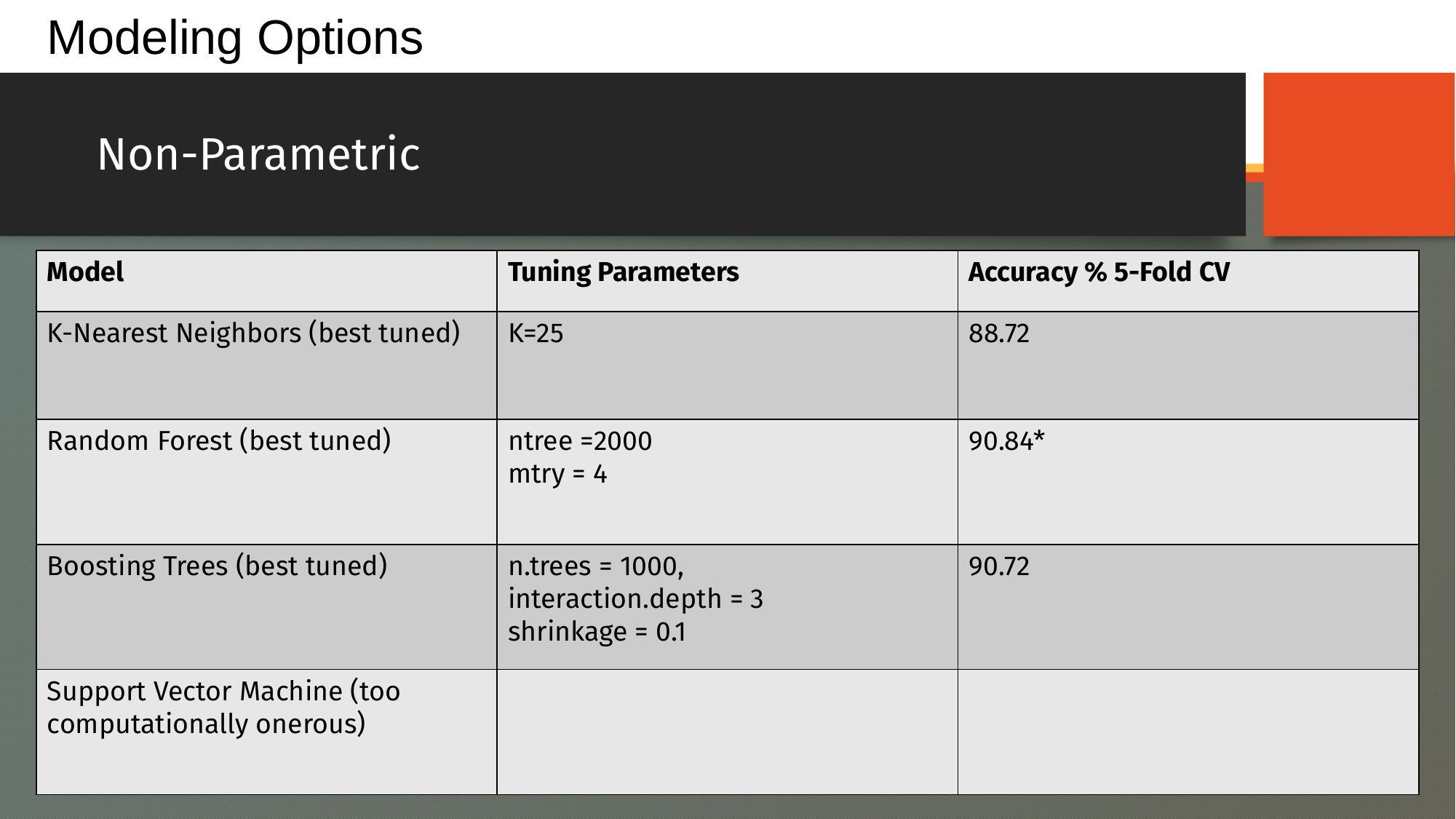

# Modeling Options
Non-Parametric
| Model | Tuning Parameters | Accuracy % 5-Fold CV |
| --- | --- | --- |
| K-Nearest Neighbors (best tuned) | K=25 | 88.72 |
| Random Forest (best tuned) | ntree =2000 mtry = 4 | 90.84\* |
| Boosting Trees (best tuned) | n.trees = 1000, interaction.depth = 3 shrinkage = 0.1 | 90.72 |
| Support Vector Machine (too computationally onerous) |  |  |